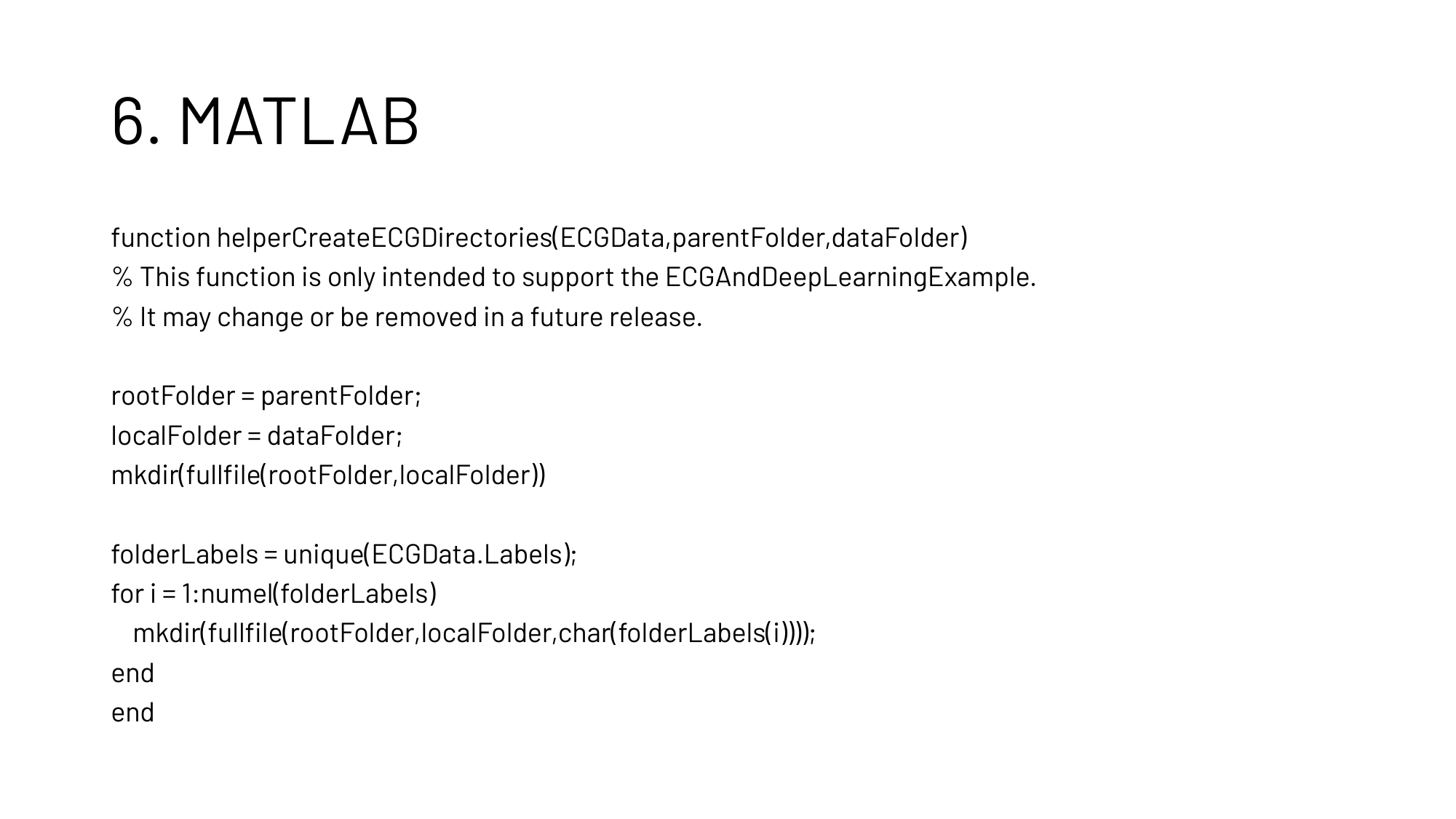

# 6. MATLAB
function helperCreateECGDirectories(ECGData,parentFolder,dataFolder)
% This function is only intended to support the ECGAndDeepLearningExample.
% It may change or be removed in a future release.

rootFolder = parentFolder;
localFolder = dataFolder;
mkdir(fullfile(rootFolder,localFolder))

folderLabels = unique(ECGData.Labels);
for i = 1:numel(folderLabels)
    mkdir(fullfile(rootFolder,localFolder,char(folderLabels(i))));
end
end